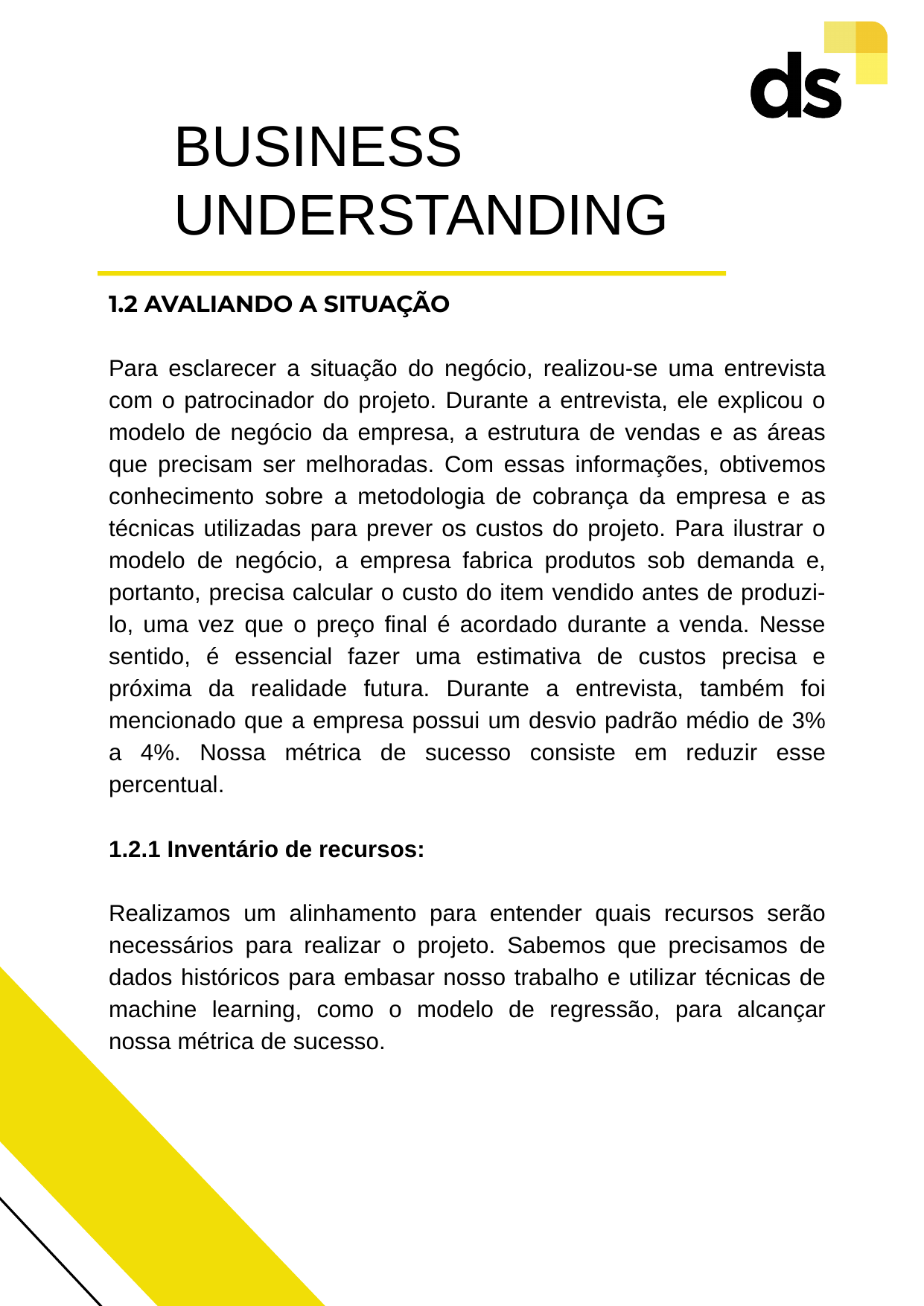

BUSINESS UNDERSTANDING
1.2 AVALIANDO A SITUAÇÃO

Para esclarecer a situação do negócio, realizou-se uma entrevista com o patrocinador do projeto. Durante a entrevista, ele explicou o modelo de negócio da empresa, a estrutura de vendas e as áreas que precisam ser melhoradas. Com essas informações, obtivemos conhecimento sobre a metodologia de cobrança da empresa e as técnicas utilizadas para prever os custos do projeto. Para ilustrar o modelo de negócio, a empresa fabrica produtos sob demanda e, portanto, precisa calcular o custo do item vendido antes de produzi-lo, uma vez que o preço final é acordado durante a venda. Nesse sentido, é essencial fazer uma estimativa de custos precisa e próxima da realidade futura. Durante a entrevista, também foi mencionado que a empresa possui um desvio padrão médio de 3% a 4%. Nossa métrica de sucesso consiste em reduzir esse percentual.

1.2.1 Inventário de recursos:

Realizamos um alinhamento para entender quais recursos serão necessários para realizar o projeto. Sabemos que precisamos de dados históricos para embasar nosso trabalho e utilizar técnicas de machine learning, como o modelo de regressão, para alcançar nossa métrica de sucesso.